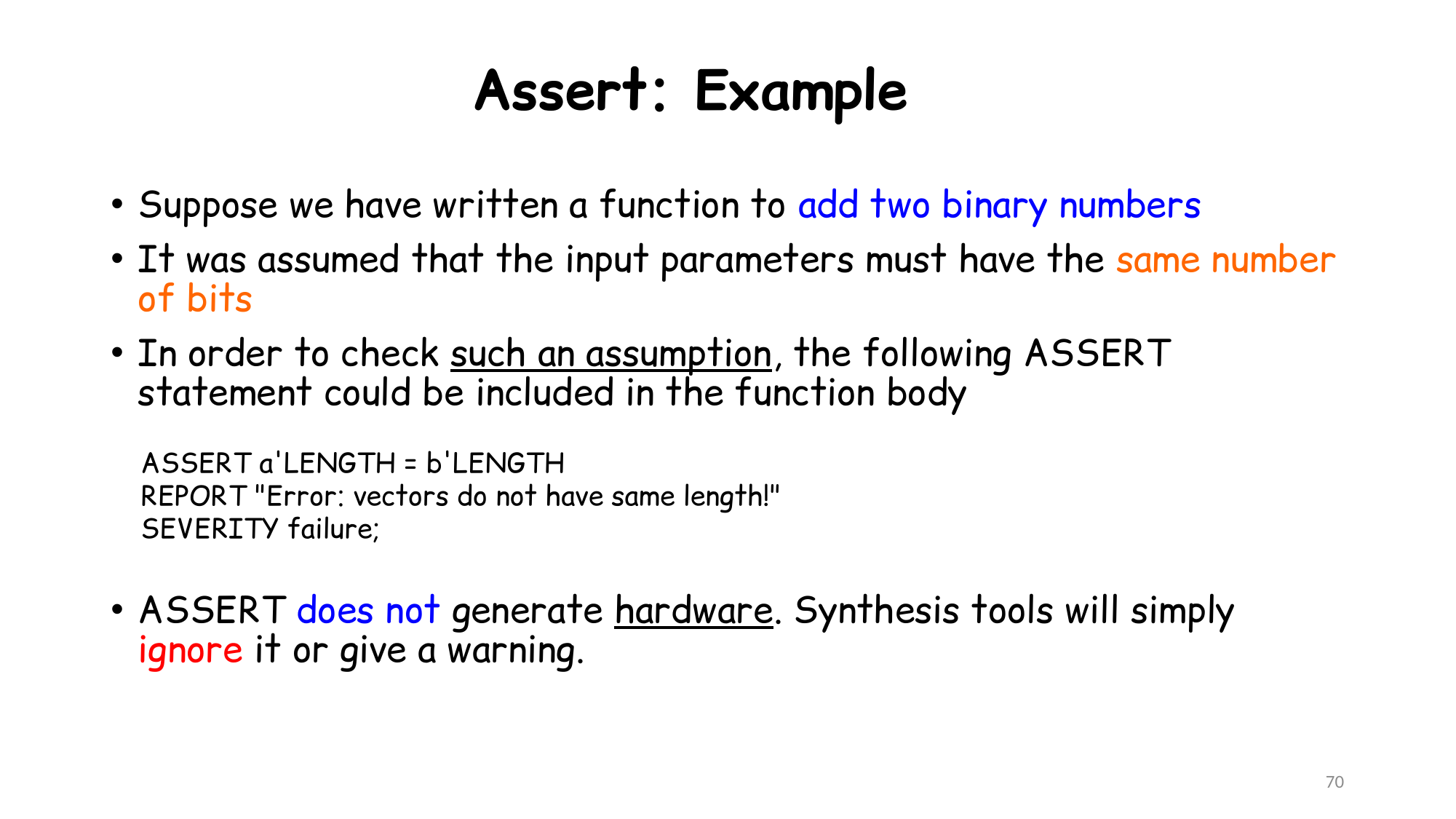

# Assert: Example
Suppose we have written a function to add two binary numbers
It was assumed that the input parameters must have the same number of bits
In order to check such an assumption, the following ASSERT statement could be included in the function body

ASSERT does not generate hardware. Synthesis tools will simply ignore it or give a warning.
ASSERT a'LENGTH = b'LENGTH
REPORT "Error: vectors do not have same length!"
SEVERITY failure;
70